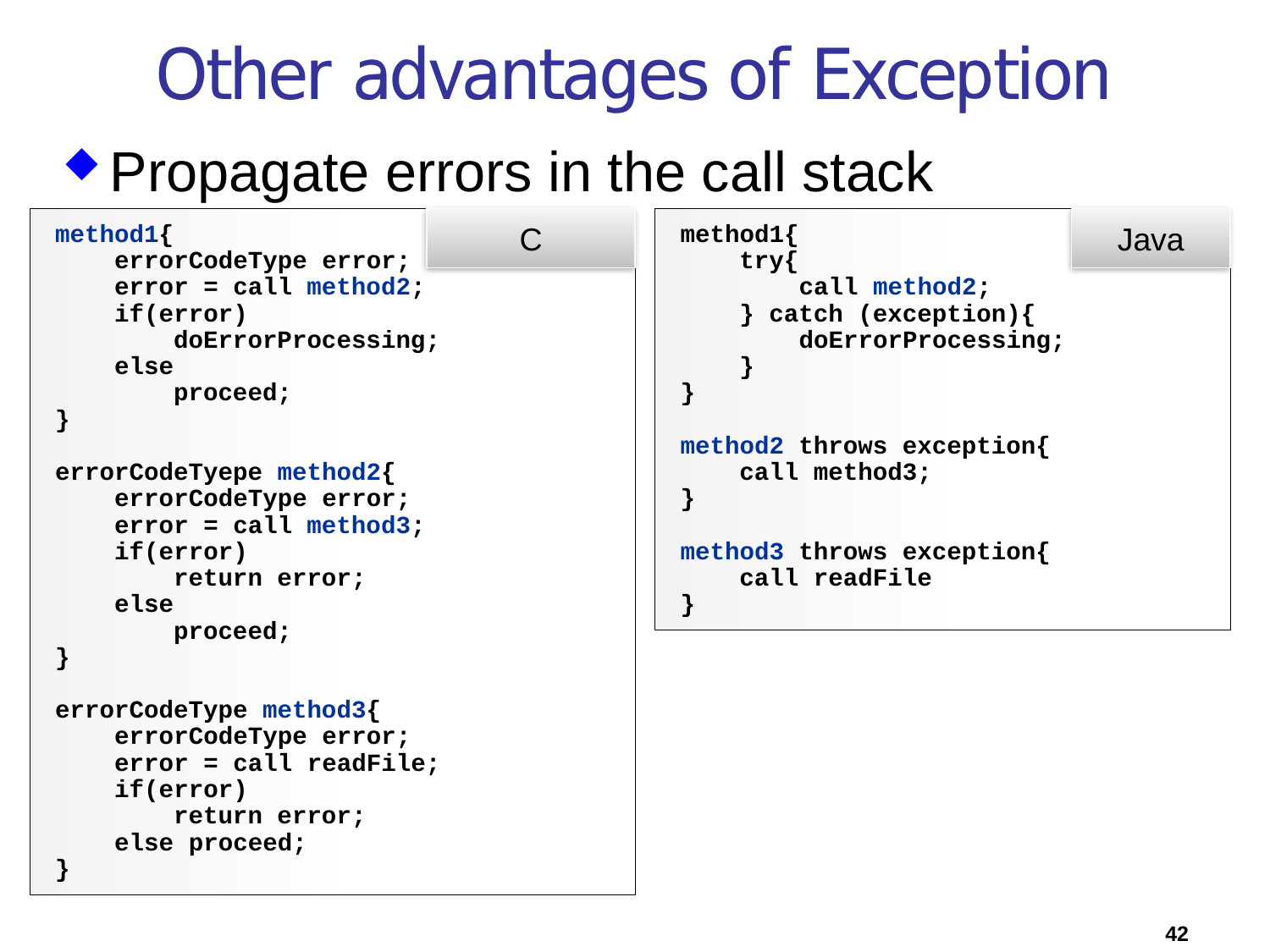

# Other advantages of Exception
Propagate errors in the call stack
method1{
    errorCodeType error;
    error = call method2;
    if(error)
        doErrorProcessing;
    else
        proceed;
}

errorCodeTyepe method2{
    errorCodeType error;
    error = call method3;
    if(error)
        return error;
    else
        proceed;
}

errorCodeType method3{
    errorCodeType error;
    error = call readFile;
    if(error)
        return error;
    else proceed;
}
C
method1{
    try{
        call method2;
    } catch (exception){
        doErrorProcessing;
    }
}

method2 throws exception{
    call method3;
}

method3 throws exception{
    call readFile
}
Java